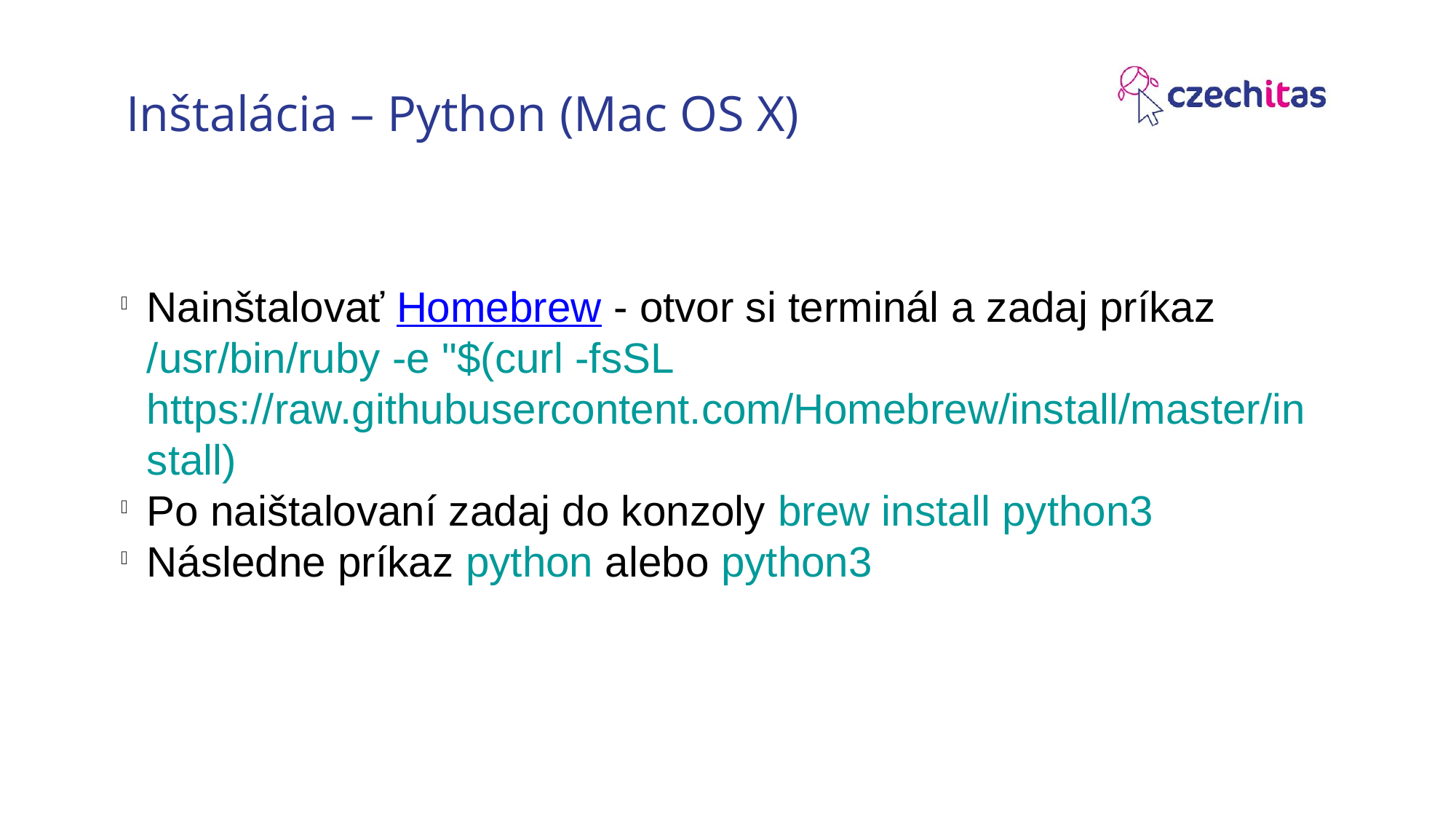

Inštalácia – Python (Mac OS X)
Nainštalovať Homebrew - otvor si terminál a zadaj príkaz /usr/bin/ruby -e "$(curl -fsSL https://raw.githubusercontent.com/Homebrew/install/master/install)
Po naištalovaní zadaj do konzoly brew install python3
Následne príkaz python alebo python3